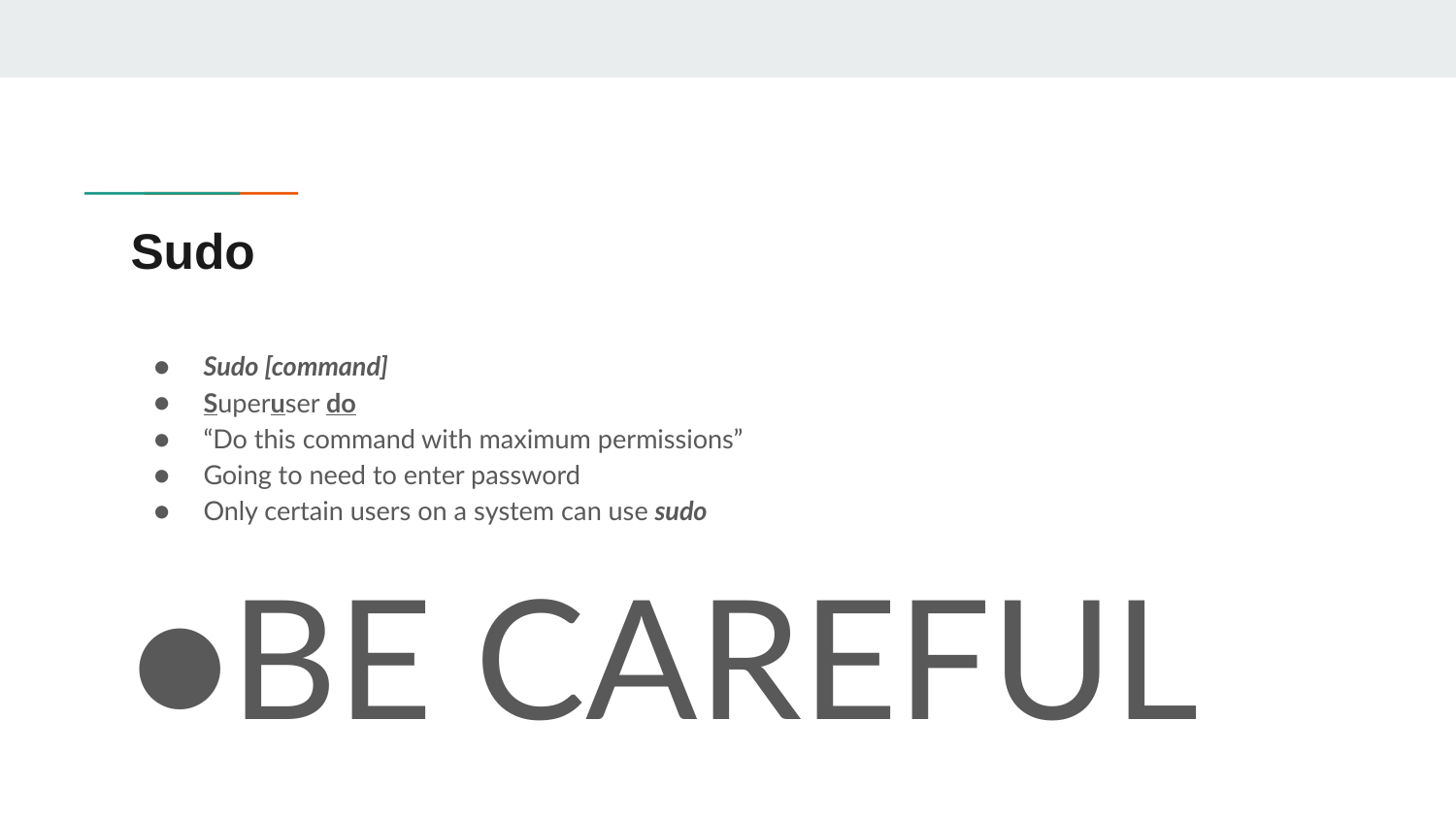

# Sudo
Sudo [command]
Superuser do
“Do this command with maximum permissions”
Going to need to enter password
Only certain users on a system can use sudo
BE CAREFUL